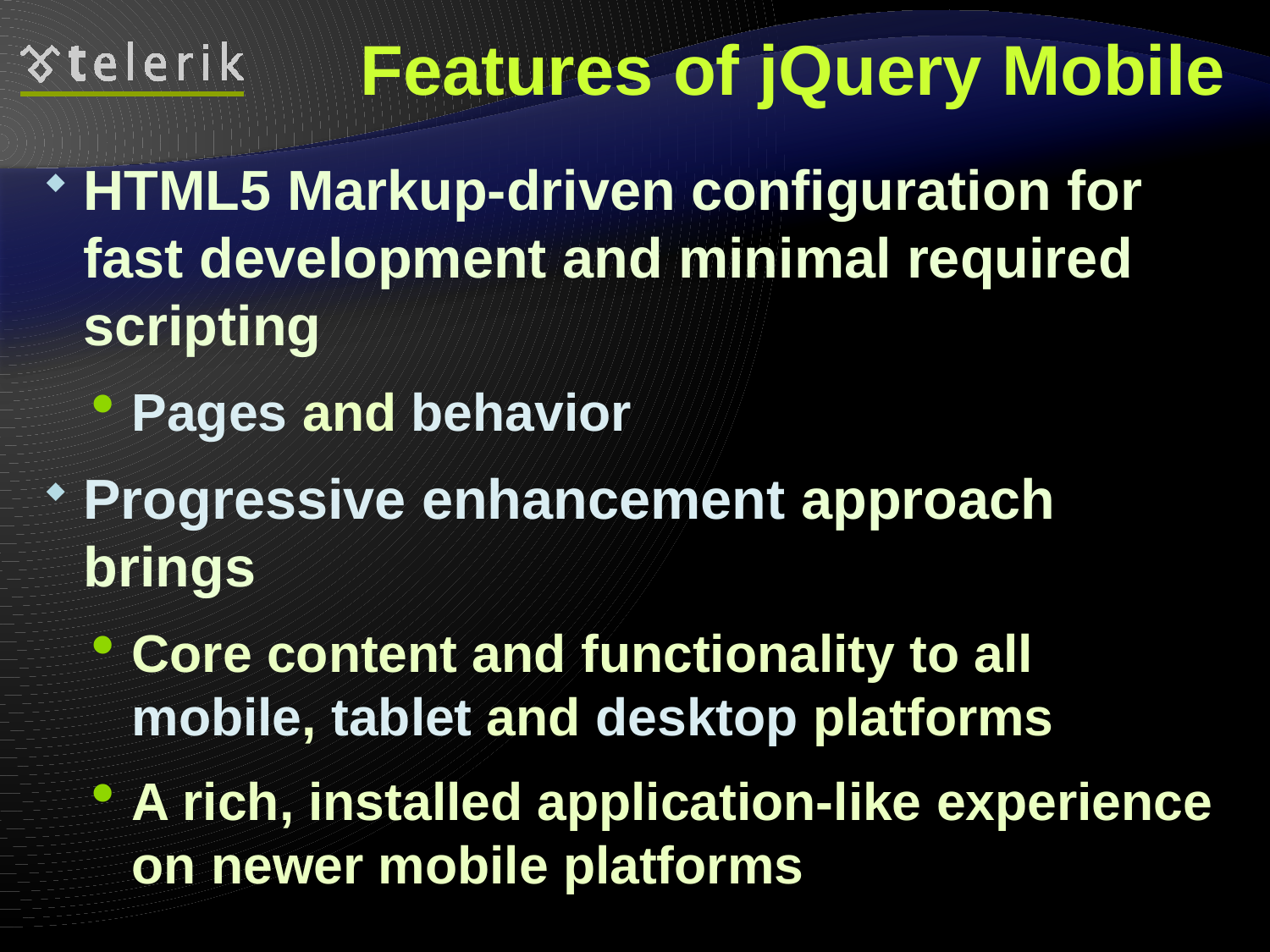

# Features of jQuery Mobile
HTML5 Markup-driven configuration for fast development and minimal required scripting
Pages and behavior
Progressive enhancement approach brings
Core content and functionality to all mobile, tablet and desktop platforms
A rich, installed application-like experience on newer mobile platforms